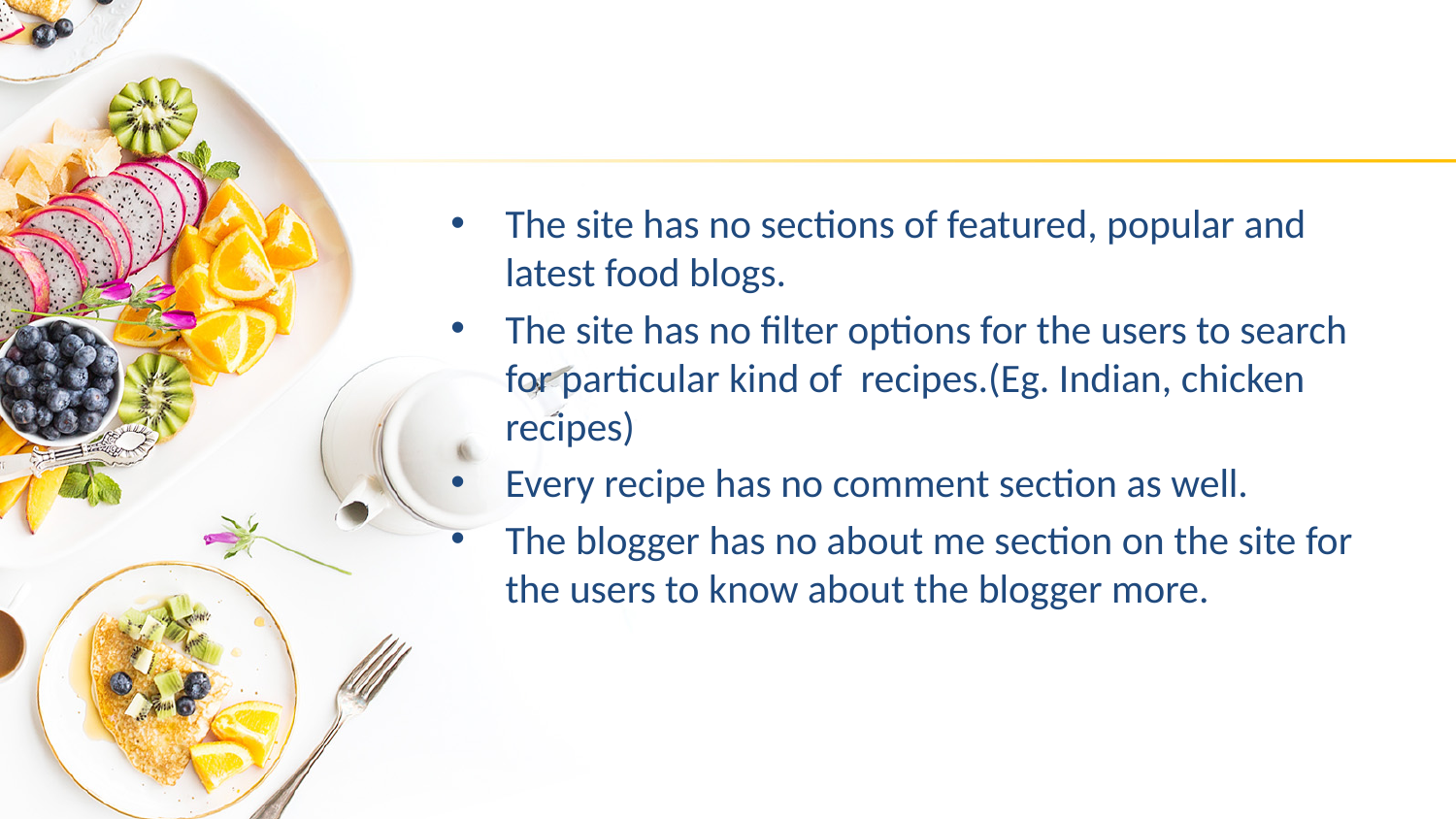

The site has no sections of featured, popular and latest food blogs.
The site has no filter options for the users to search for particular kind of  recipes.(Eg. Indian, chicken recipes)
Every recipe has no comment section as well.
The blogger has no about me section on the site for the users to know about the blogger more.